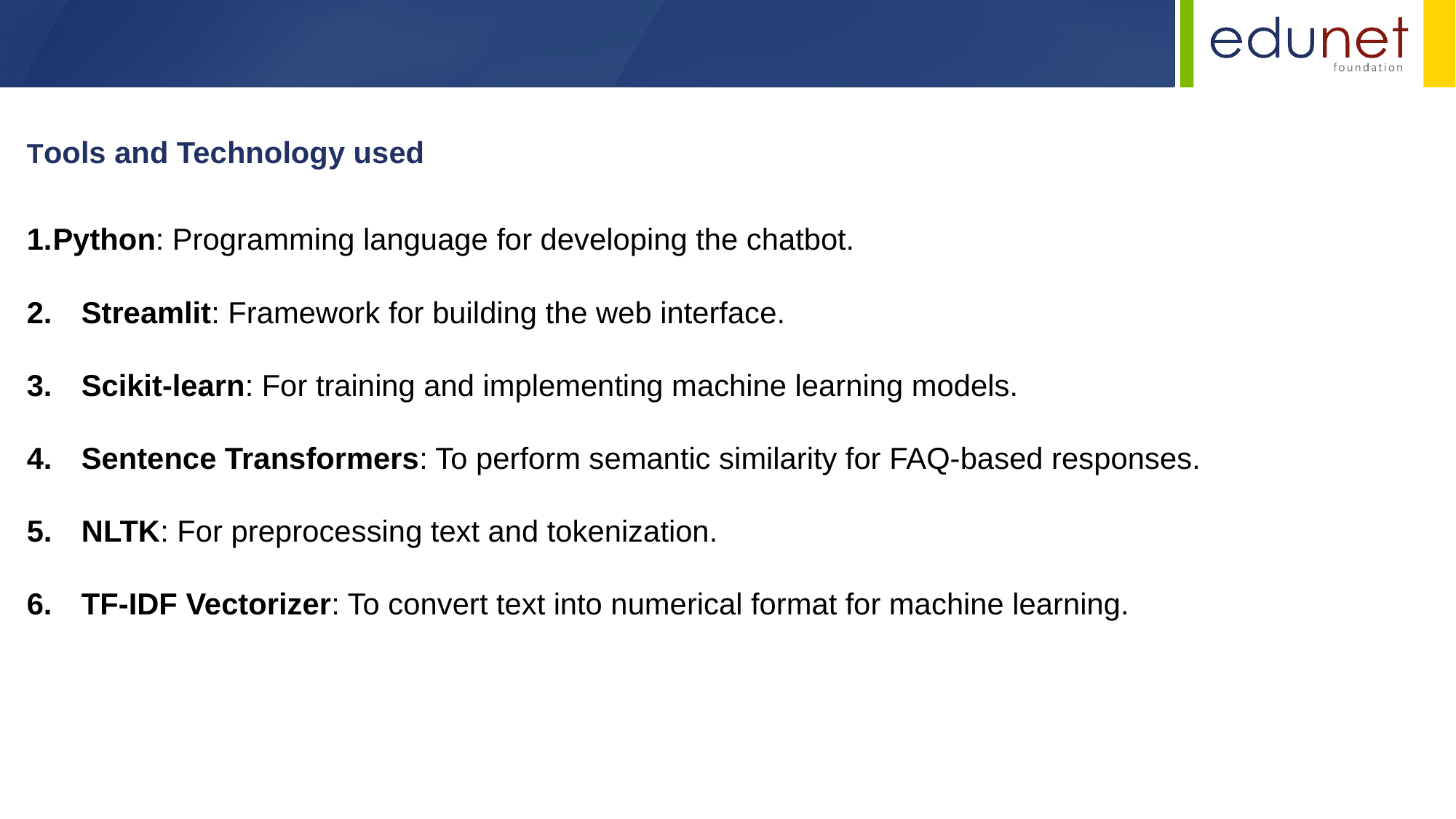

Tools and Technology used
Python: Programming language for developing the chatbot.

Streamlit: Framework for building the web interface.

Scikit-learn: For training and implementing machine learning models.

Sentence Transformers: To perform semantic similarity for FAQ-based responses.

NLTK: For preprocessing text and tokenization.

TF-IDF Vectorizer: To convert text into numerical format for machine learning.